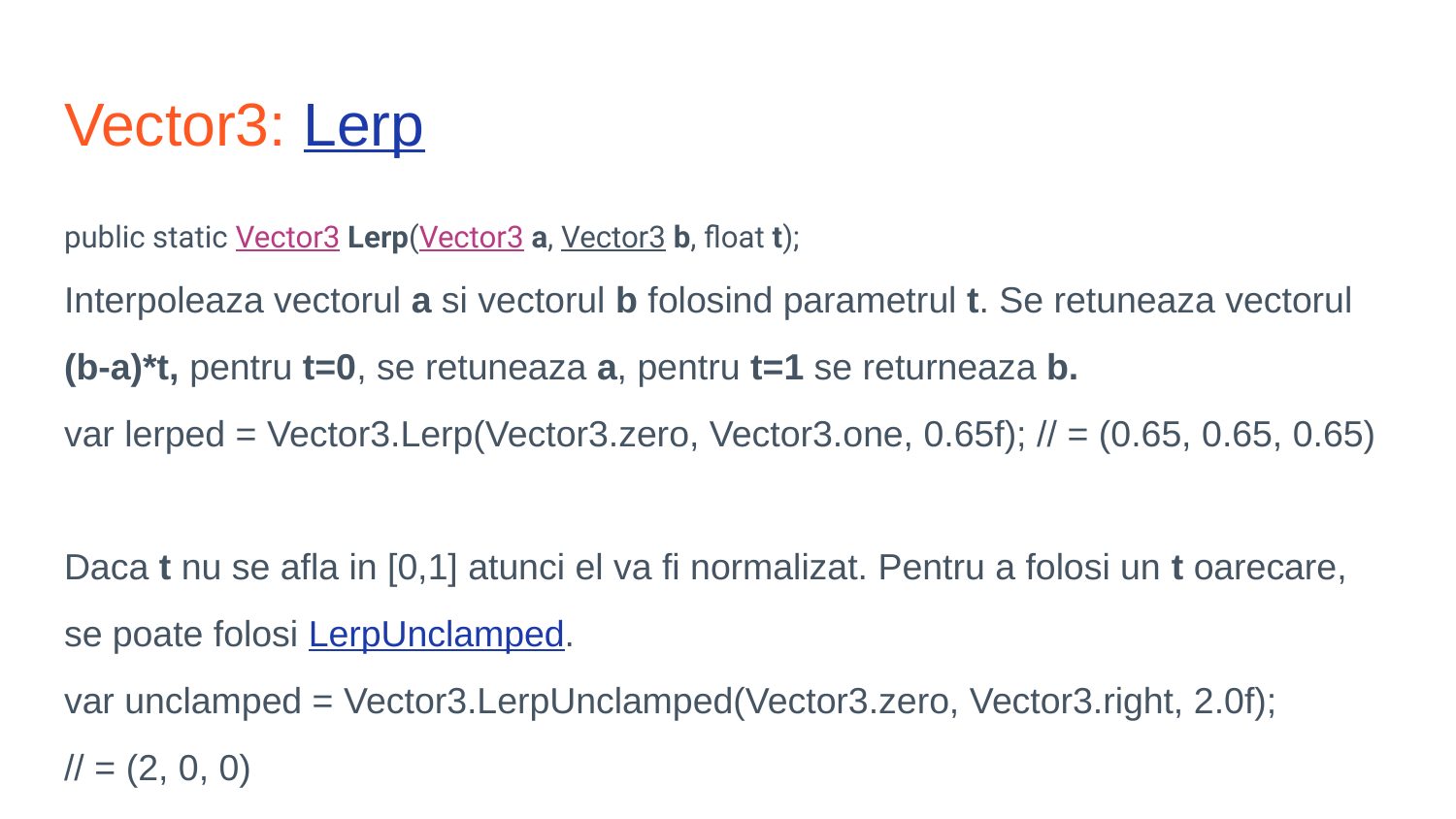

# Vector3: Lerp
public static Vector3 Lerp(Vector3 a, Vector3 b, float t);
Interpoleaza vectorul a si vectorul b folosind parametrul t. Se retuneaza vectorul (b-a)*t, pentru t=0, se retuneaza a, pentru t=1 se returneaza b.
var lerped = Vector3.Lerp(Vector3.zero, Vector3.one, 0.65f); // = (0.65, 0.65, 0.65)

Daca t nu se afla in [0,1] atunci el va fi normalizat. Pentru a folosi un t oarecare, se poate folosi LerpUnclamped.
var unclamped = Vector3.LerpUnclamped(Vector3.zero, Vector3.right, 2.0f);
// = (2, 0, 0)